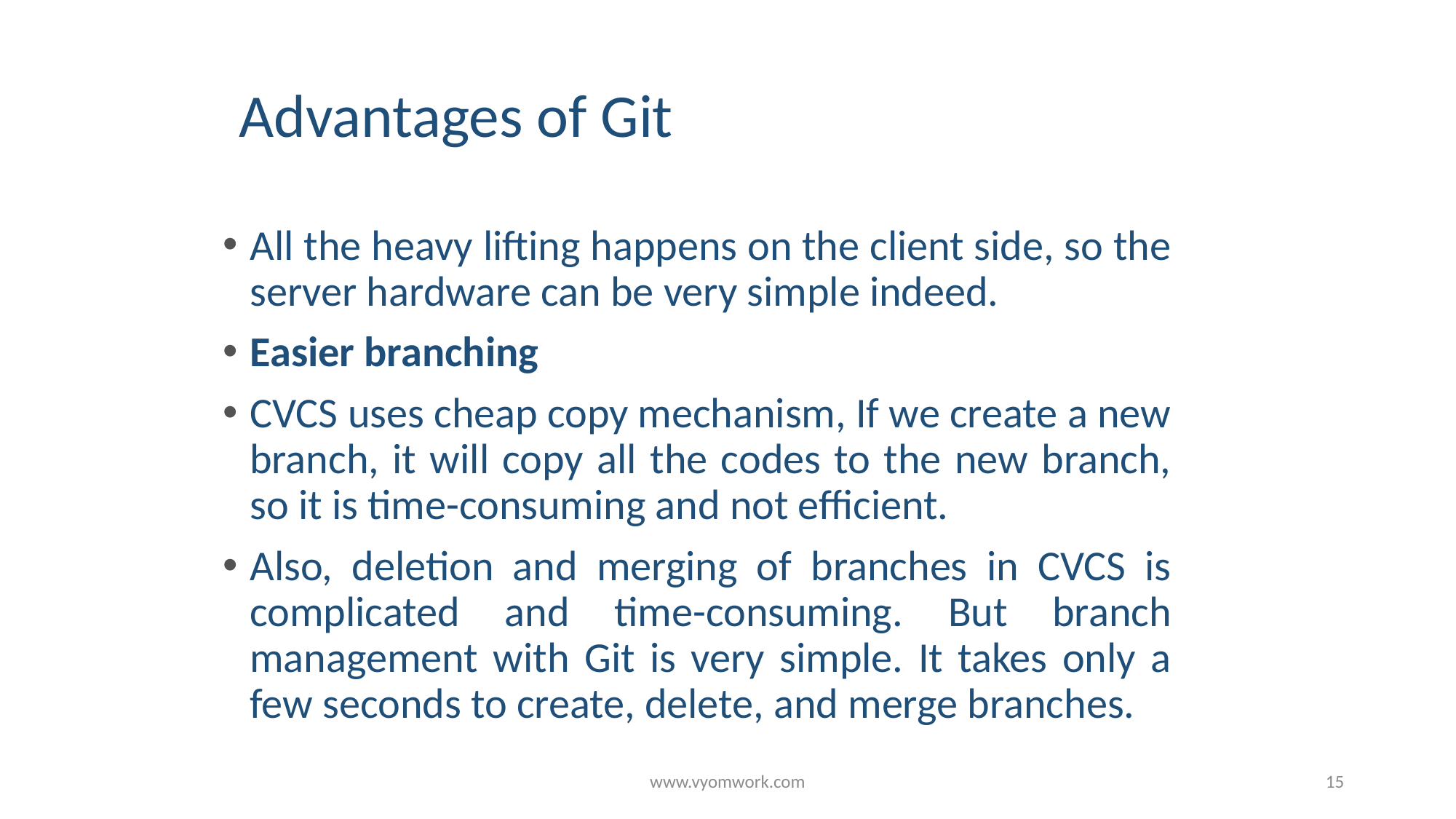

# Advantages of Git
All the heavy lifting happens on the client side, so the server hardware can be very simple indeed.
Easier branching
CVCS uses cheap copy mechanism, If we create a new branch, it will copy all the codes to the new branch, so it is time-consuming and not efficient.
Also, deletion and merging of branches in CVCS is complicated and time-consuming. But branch management with Git is very simple. It takes only a few seconds to create, delete, and merge branches.
www.vyomwork.com
15